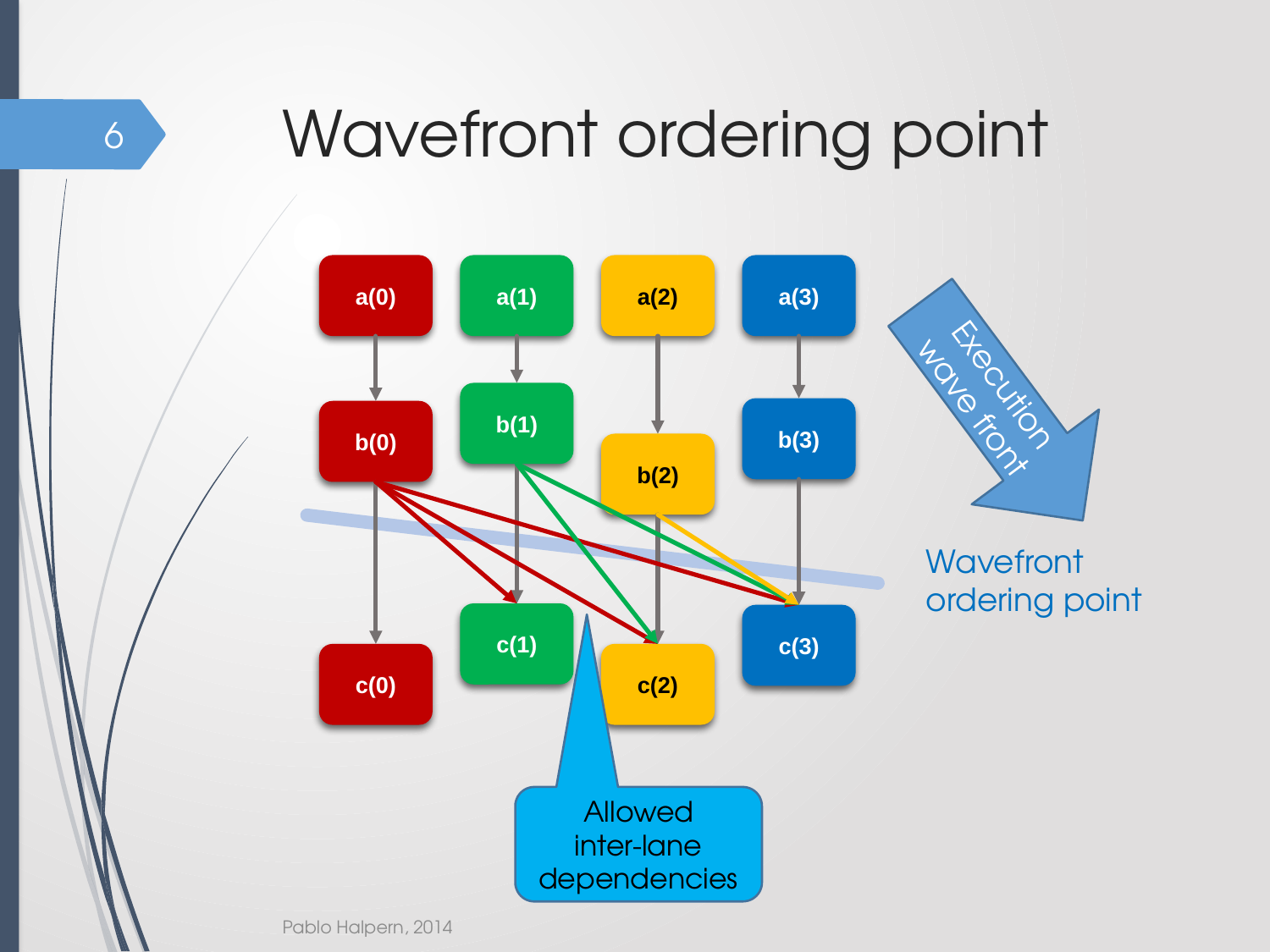

# Wavefront ordering point
6
a(0)
a(1)
a(2)
a(3)
Execution wave front
b(1)
b(3)
b(0)
b(2)
Wavefront ordering point
c(1)
c(3)
c(0)
c(2)
Allowed
inter-lane dependencies
Pablo Halpern, 2014